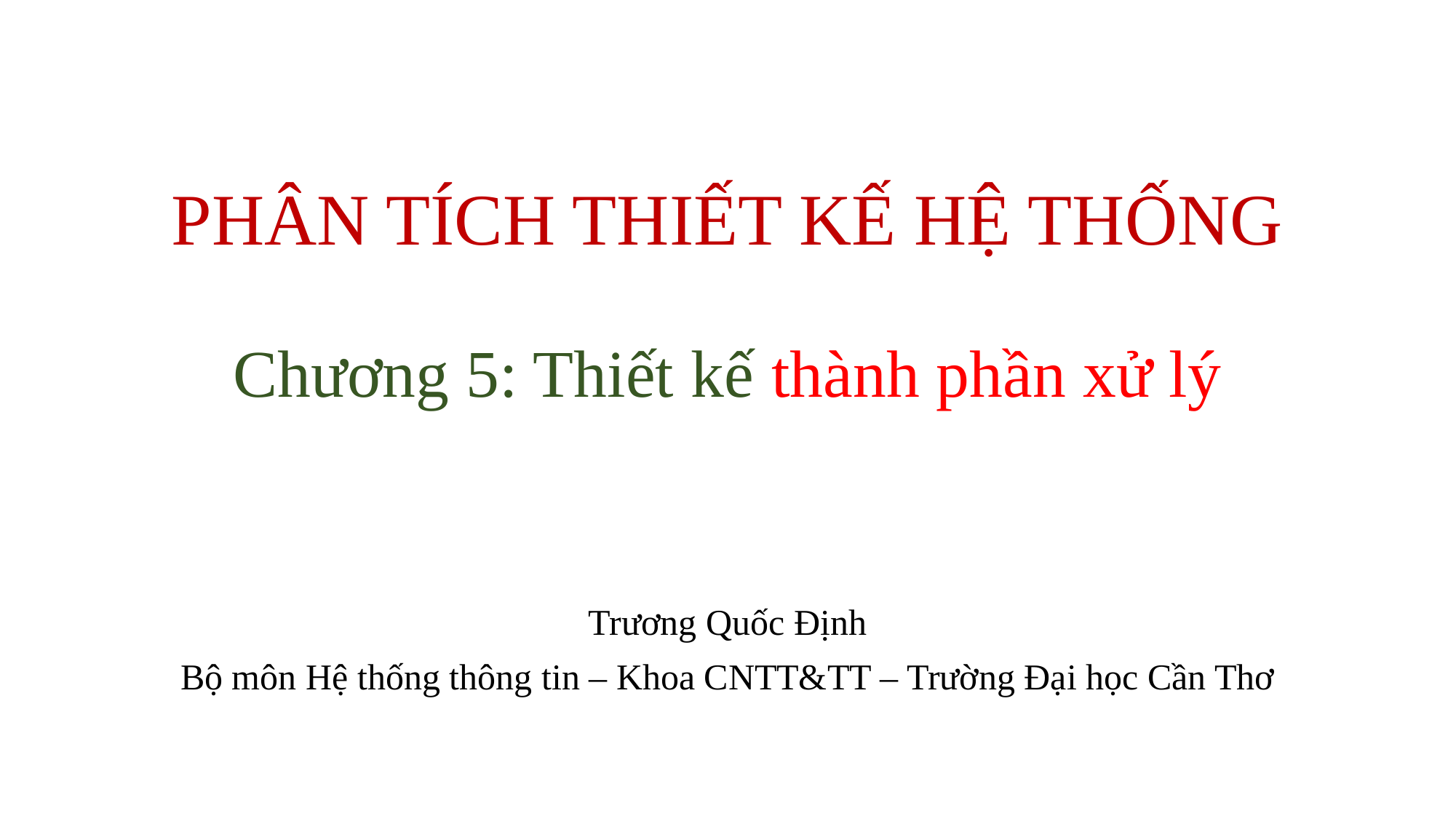

# PHÂN TÍCH THIẾT KẾ HỆ THỐNG Chương 5: Thiết kế thành phần xử lý
Trương Quốc Định
Bộ môn Hệ thống thông tin – Khoa CNTT&TT – Trường Đại học Cần Thơ